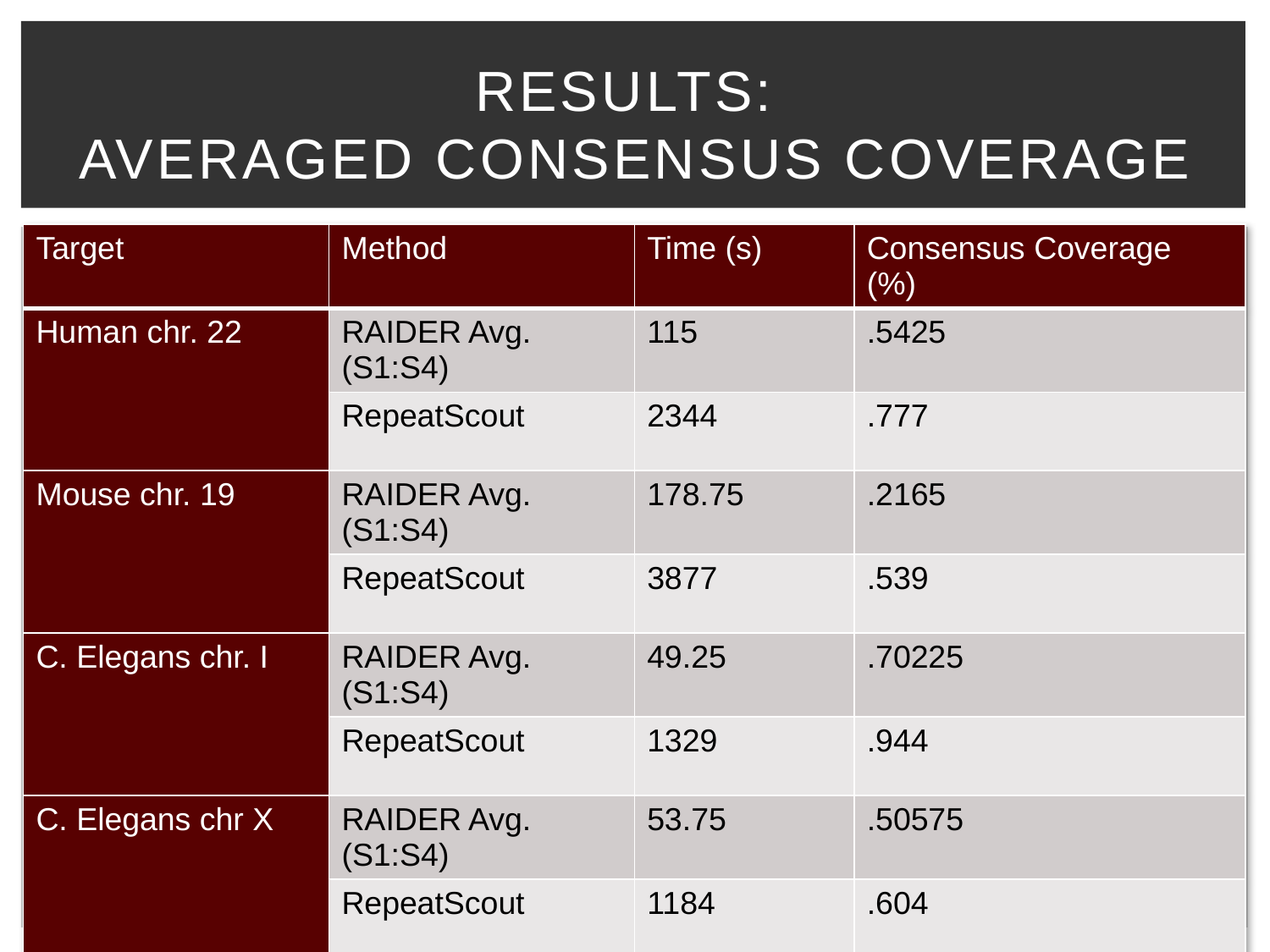

# Results: AverageD Consensus Coverage
| Target | Method | Time (s) | Consensus Coverage (%) |
| --- | --- | --- | --- |
| Human chr. 22 | RAIDER Avg. (S1:S4) | 115 | .5425 |
|  | RepeatScout | 2344 | .777 |
| Mouse chr. 19 | RAIDER Avg. (S1:S4) | 178.75 | .2165 |
|  | RepeatScout | 3877 | .539 |
| C. Elegans chr. I | RAIDER Avg. (S1:S4) | 49.25 | .70225 |
|  | RepeatScout | 1329 | .944 |
| C. Elegans chr X | RAIDER Avg. (S1:S4) | 53.75 | .50575 |
|  | RepeatScout | 1184 | .604 |